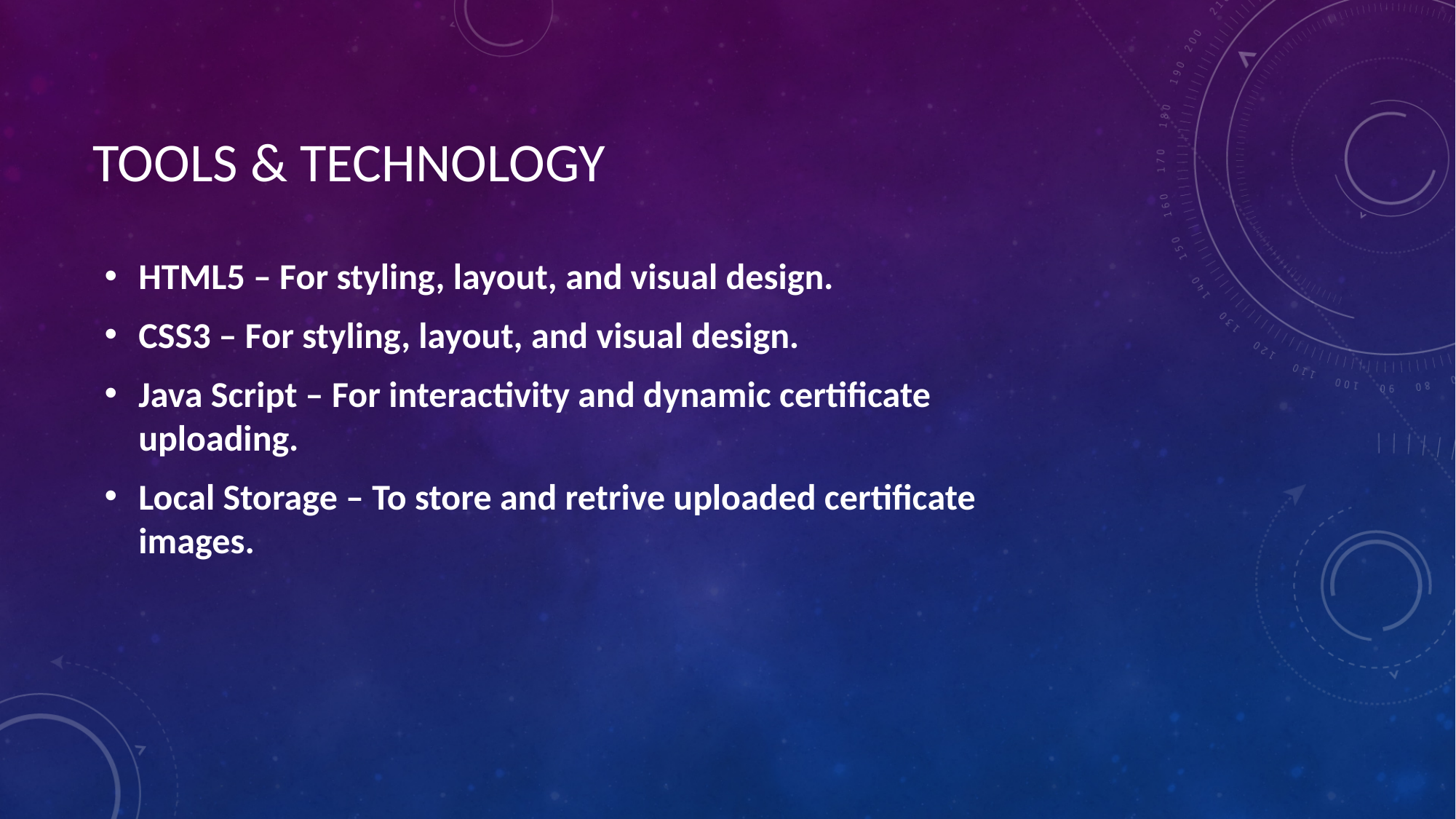

# Tools & technology
HTML5 – For styling, layout, and visual design.
CSS3 – For styling, layout, and visual design.
Java Script – For interactivity and dynamic certificate uploading.
Local Storage – To store and retrive uploaded certificate images.